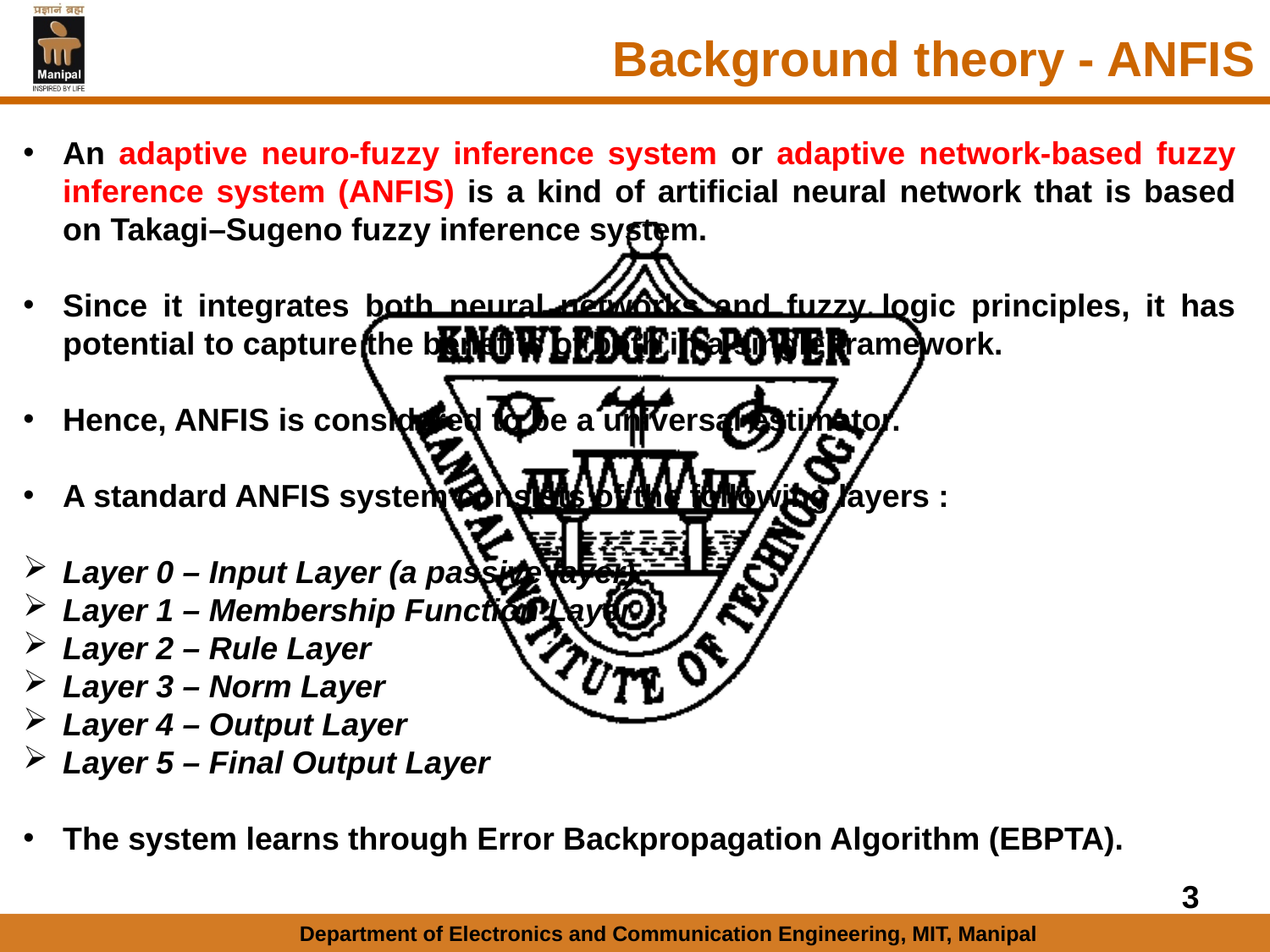

Background theory - ANFIS
An adaptive neuro-fuzzy inference system or adaptive network-based fuzzy inference system (ANFIS) is a kind of artificial neural network that is based on Takagi–Sugeno fuzzy inference system.

Since it integrates both neural networks and fuzzy logic principles, it has potential to capture the benefits of both in a single framework.

Hence, ANFIS is considered to be a universal estimator.

A standard ANFIS system consists of the following layers :

Layer 0 – Input Layer (a passive layer)
Layer 1 – Membership Function Layer
Layer 2 – Rule Layer
Layer 3 – Norm Layer
Layer 4 – Output Layer
Layer 5 – Final Output Layer

The system learns through Error Backpropagation Algorithm (EBPTA).
3
Department of Electronics and Communication Engineering, MIT, Manipal